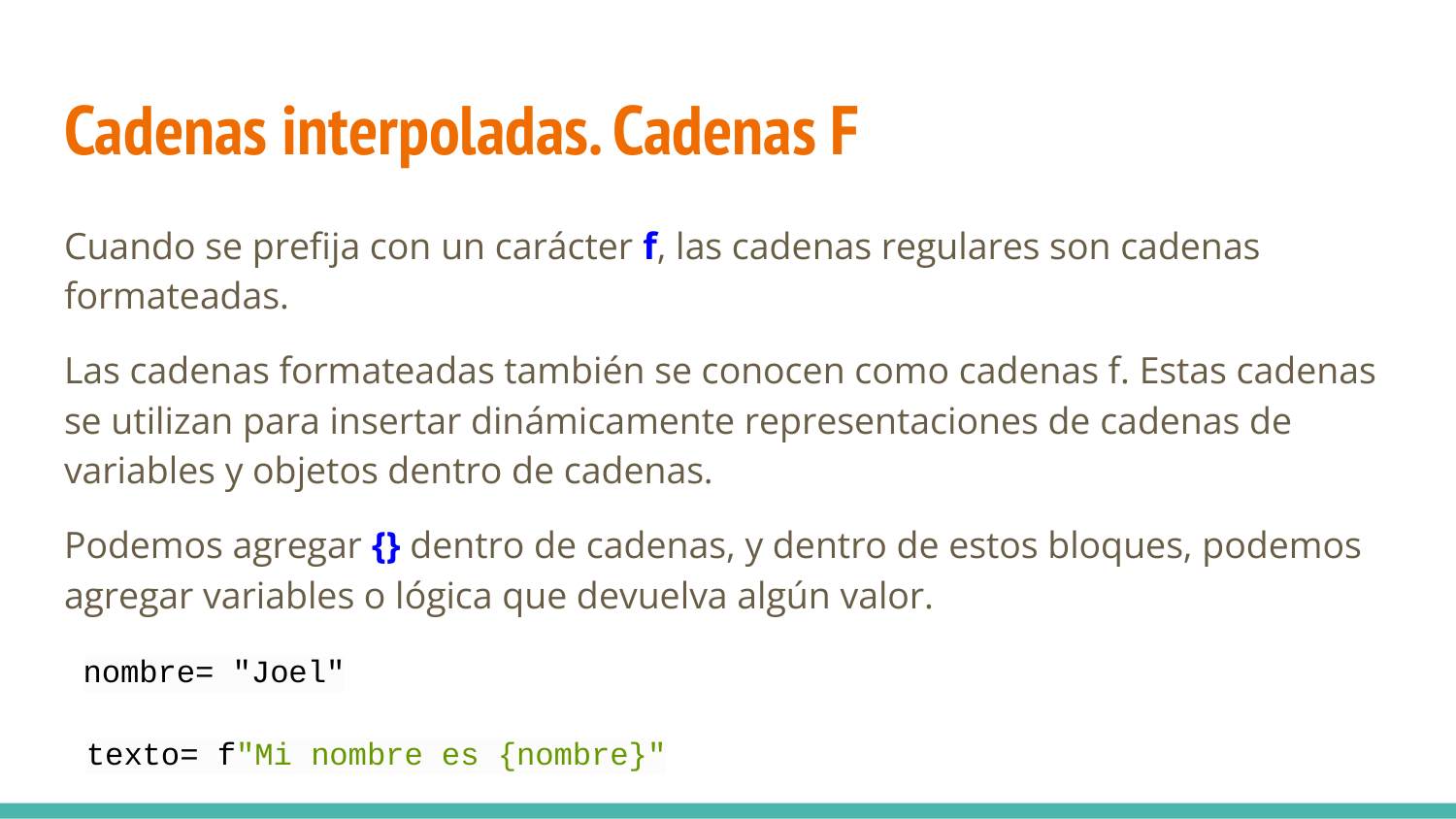

# Cadenas interpoladas. Cadenas F
Cuando se prefija con un carácter f, las cadenas regulares son cadenas formateadas.
Las cadenas formateadas también se conocen como cadenas f. Estas cadenas se utilizan para insertar dinámicamente representaciones de cadenas de variables y objetos dentro de cadenas.
Podemos agregar {} dentro de cadenas, y dentro de estos bloques, podemos agregar variables o lógica que devuelva algún valor.
  nombre= "Joel"
texto= f"Mi nombre es {nombre}"